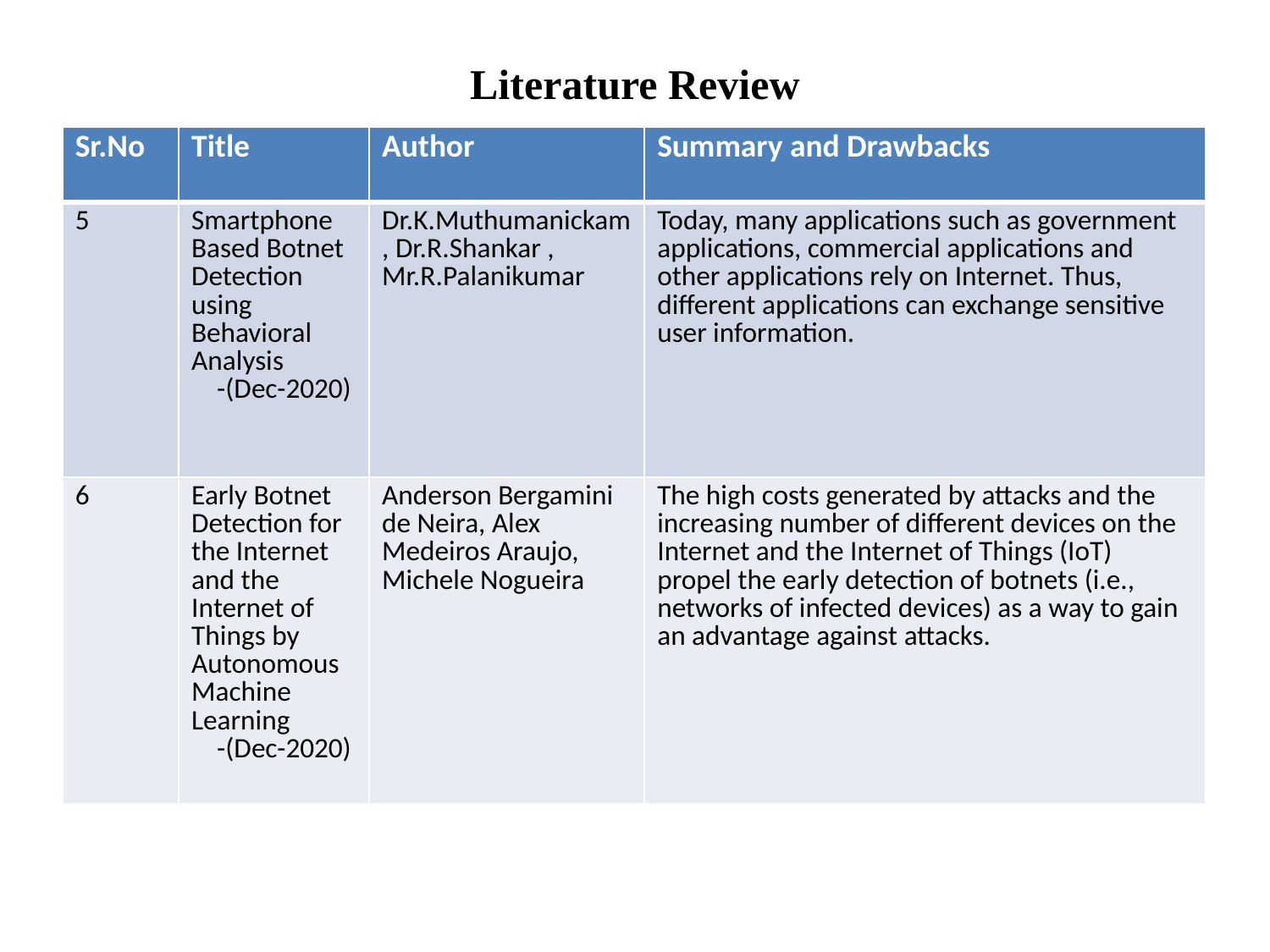

# Literature Review
| Sr.No | Title | Author | Summary and Drawbacks |
| --- | --- | --- | --- |
| 5 | Smartphone Based Botnet Detection using Behavioral Analysis -(Dec-2020) | Dr.K.Muthumanickam , Dr.R.Shankar , Mr.R.Palanikumar | Today, many applications such as government applications, commercial applications and other applications rely on Internet. Thus, different applications can exchange sensitive user information. |
| 6 | Early Botnet Detection for the Internet and the Internet of Things by Autonomous Machine Learning -(Dec-2020) | Anderson Bergamini de Neira, Alex Medeiros Araujo, Michele Nogueira | The high costs generated by attacks and the increasing number of different devices on the Internet and the Internet of Things (IoT) propel the early detection of botnets (i.e., networks of infected devices) as a way to gain an advantage against attacks. |